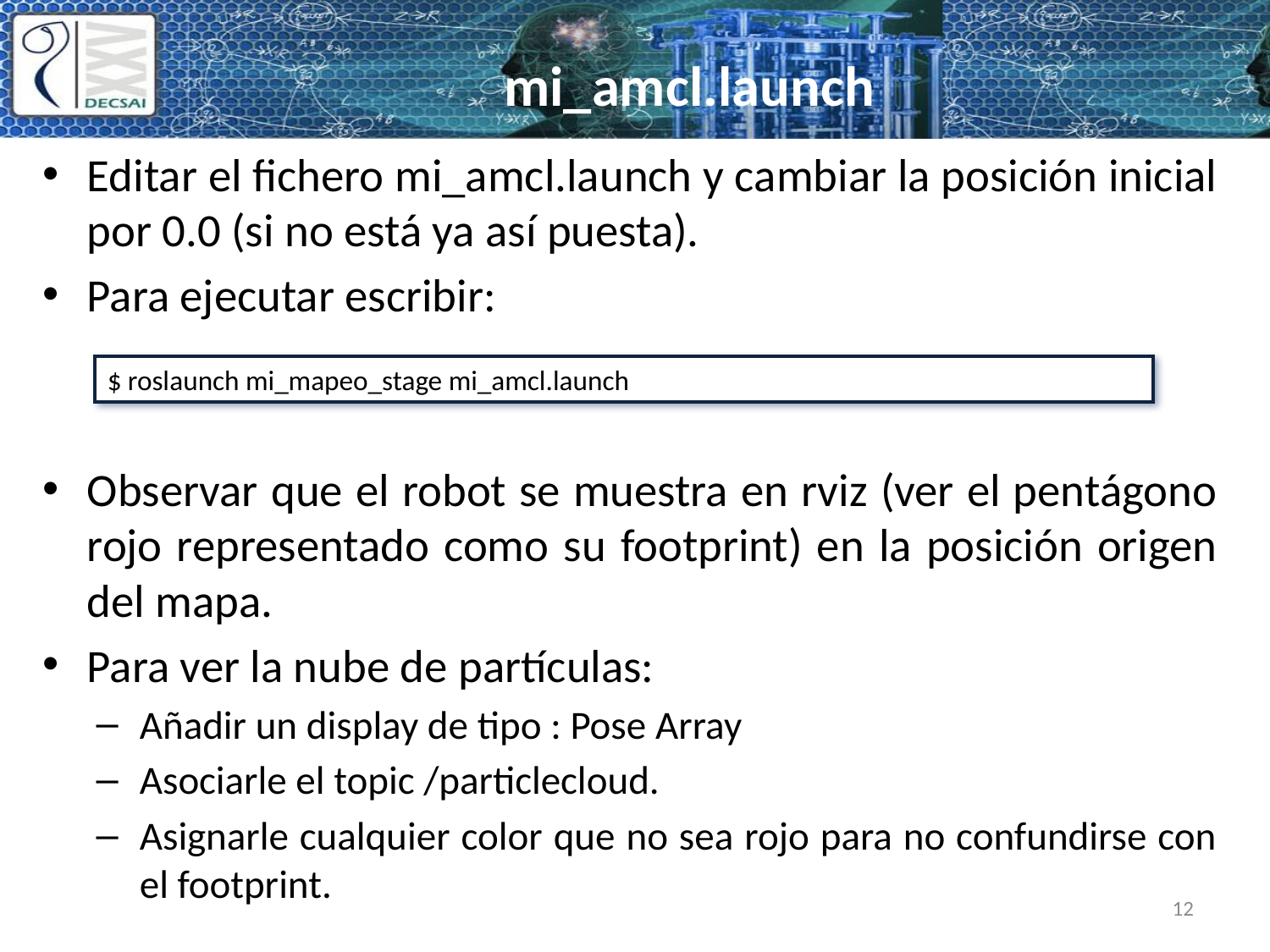

# mi_amcl.launch
Editar el fichero mi_amcl.launch y cambiar la posición inicial por 0.0 (si no está ya así puesta).
Para ejecutar escribir:

Observar que el robot se muestra en rviz (ver el pentágono rojo representado como su footprint) en la posición origen del mapa.
Para ver la nube de partículas:
Añadir un display de tipo : Pose Array
Asociarle el topic /particlecloud.
Asignarle cualquier color que no sea rojo para no confundirse con el footprint.
$ roslaunch mi_mapeo_stage mi_amcl.launch

12